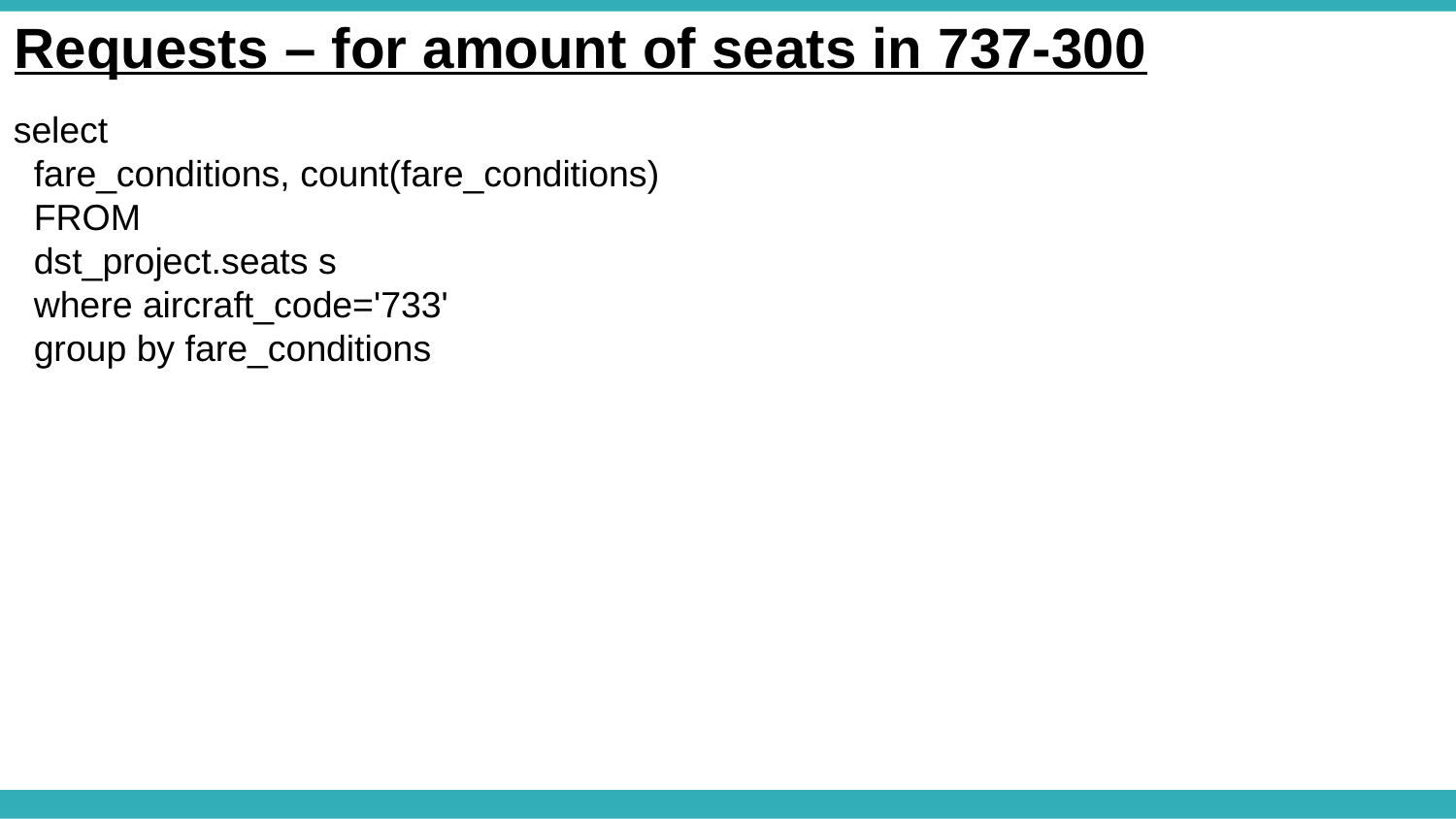

Requests – for amount of seats in 737-300

select
  fare_conditions, count(fare_conditions)
  FROM
  dst_project.seats s
  where aircraft_code='733'
  group by fare_conditions